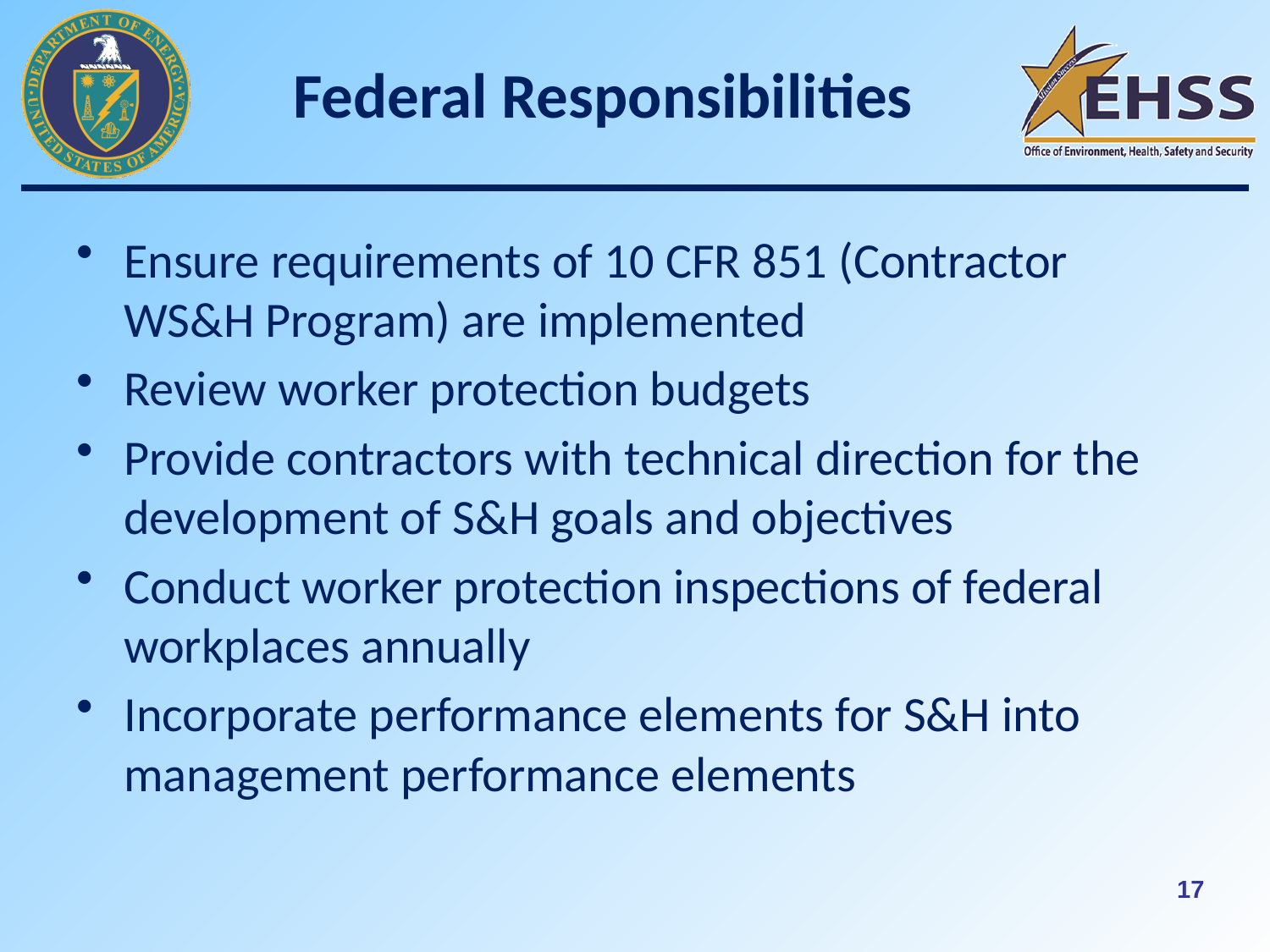

# Federal Responsibilities
Ensure requirements of 10 CFR 851 (Contractor WS&H Program) are implemented
Review worker protection budgets
Provide contractors with technical direction for the development of S&H goals and objectives
Conduct worker protection inspections of federal workplaces annually
Incorporate performance elements for S&H into management performance elements